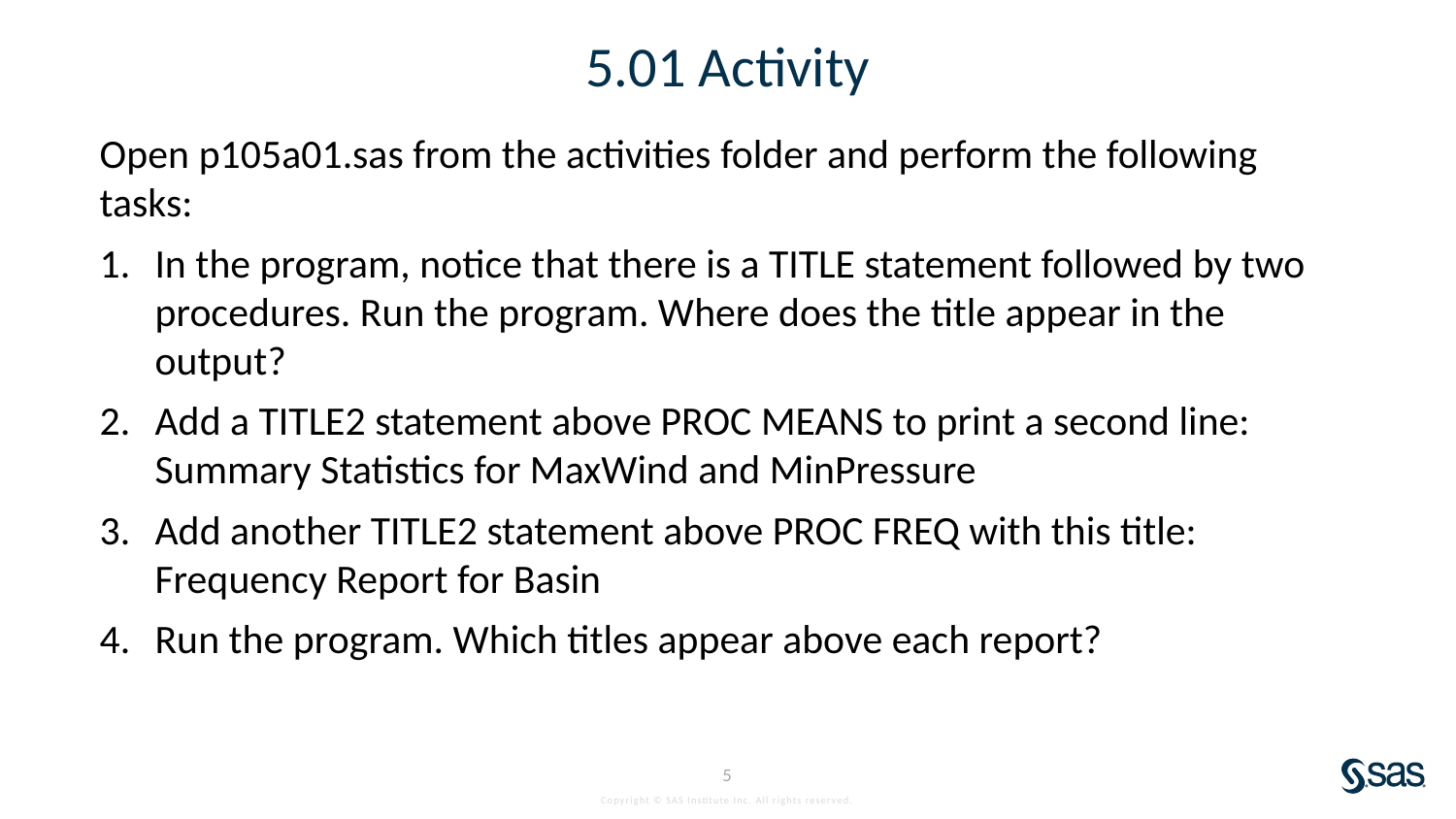

# 5.01 Activity
Open p105a01.sas from the activities folder and perform the following tasks:
In the program, notice that there is a TITLE statement followed by two procedures. Run the program. Where does the title appear in the output?
Add a TITLE2 statement above PROC MEANS to print a second line: Summary Statistics for MaxWind and MinPressure
Add another TITLE2 statement above PROC FREQ with this title: Frequency Report for Basin
Run the program. Which titles appear above each report?